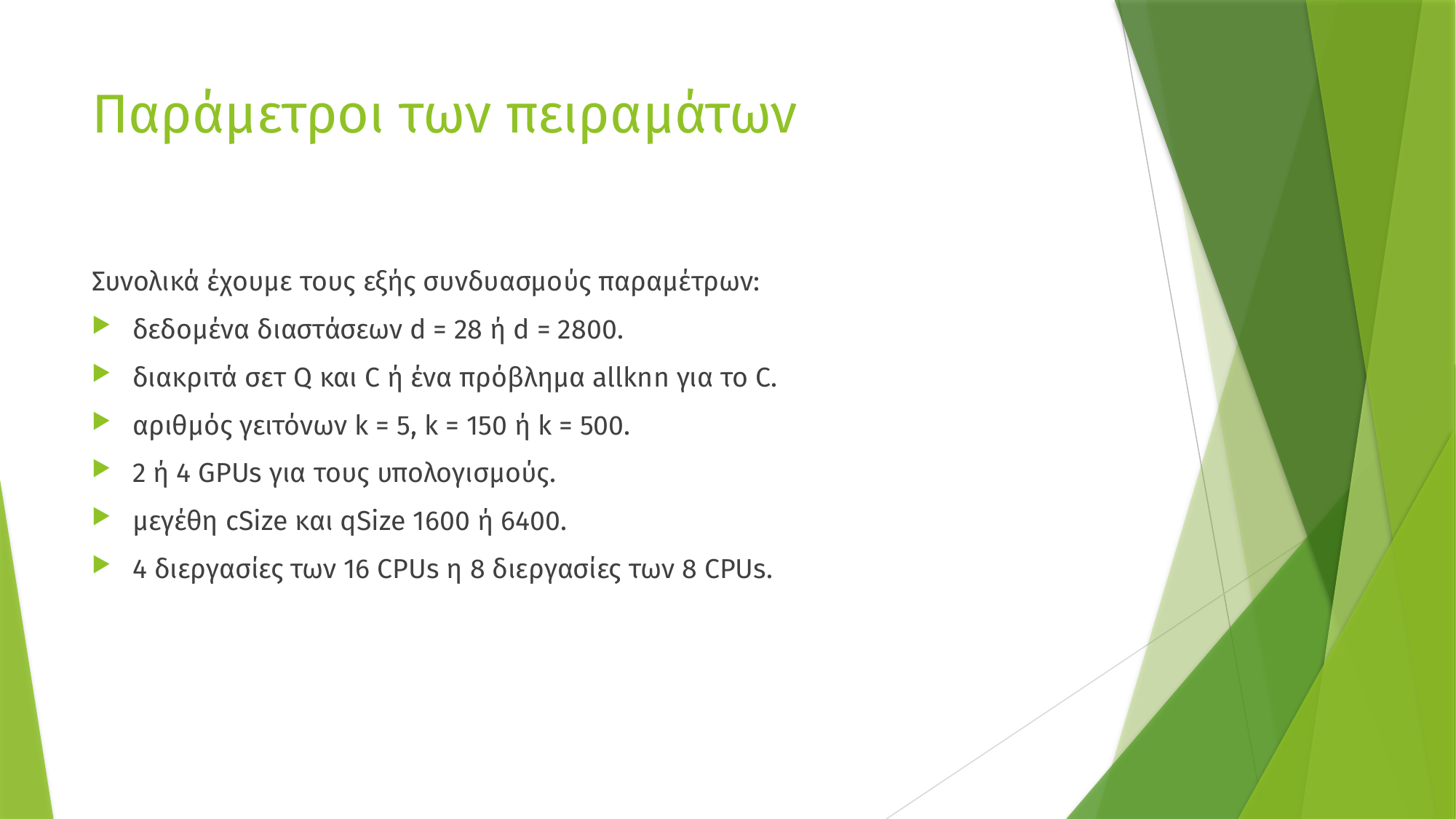

# Παράμετροι των πειραμάτων
Συνολικά έχουμε τους εξής συνδυασμούς παραμέτρων:
δεδομένα διαστάσεων d = 28 ή d = 2800.
διακριτά σετ Q και C ή ένα πρόβλημα allknn για το C.
αριθμός γειτόνων k = 5, k = 150 ή k = 500.
2 ή 4 GPUs για τους υπολογισμούς.
μεγέθη cSize και qSize 1600 ή 6400.
4 διεργασίες των 16 CPUs η 8 διεργασίες των 8 CPUs.